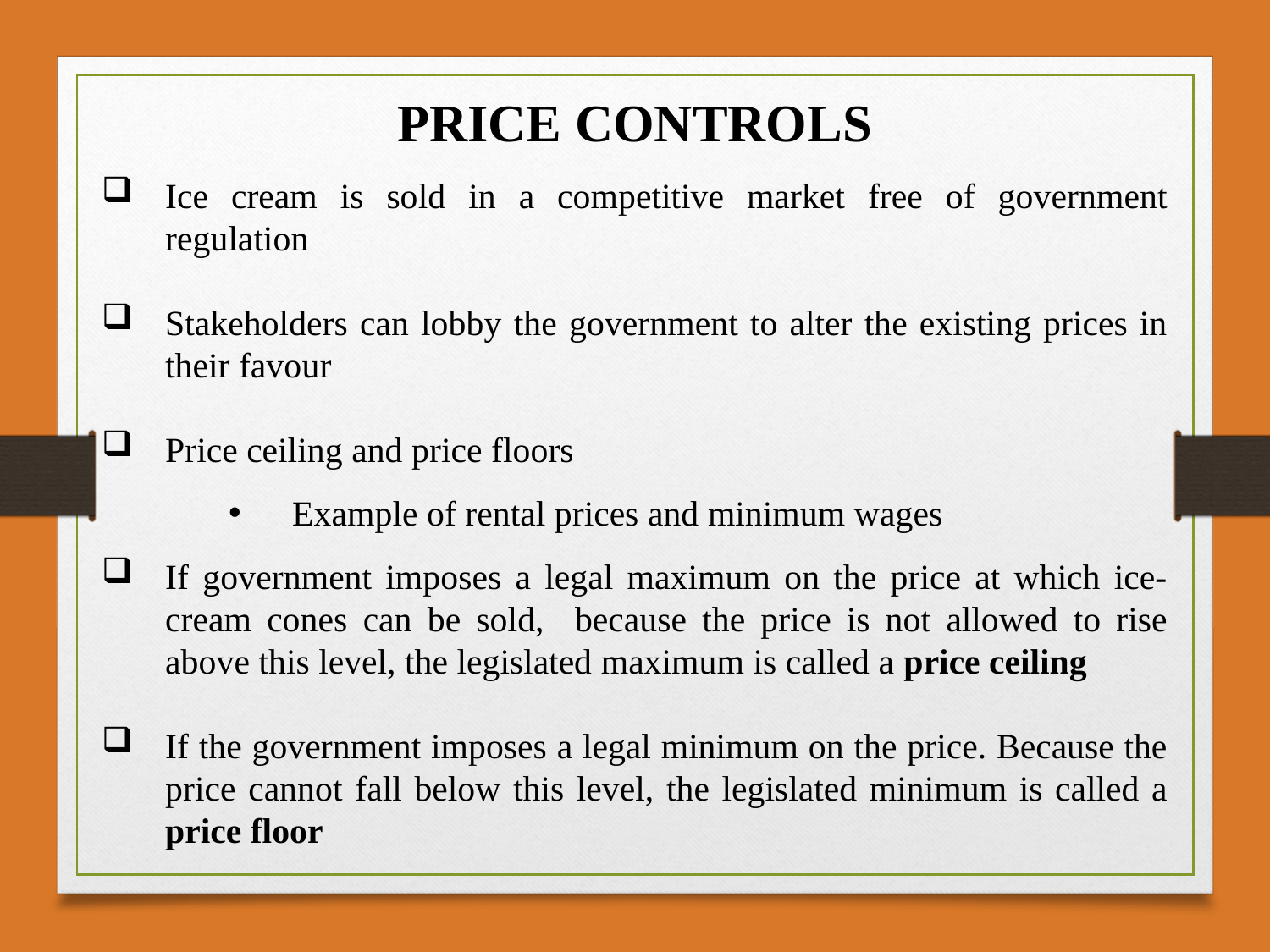

PRICE CONTROLS
Ice cream is sold in a competitive market free of government regulation
Stakeholders can lobby the government to alter the existing prices in their favour
Price ceiling and price floors
Example of rental prices and minimum wages
If government imposes a legal maximum on the price at which ice-cream cones can be sold,  because the price is not allowed to rise above this level, the legislated maximum is called a price ceiling
If the government imposes a legal minimum on the price. Because the price cannot fall below this level, the legislated minimum is called a price floor